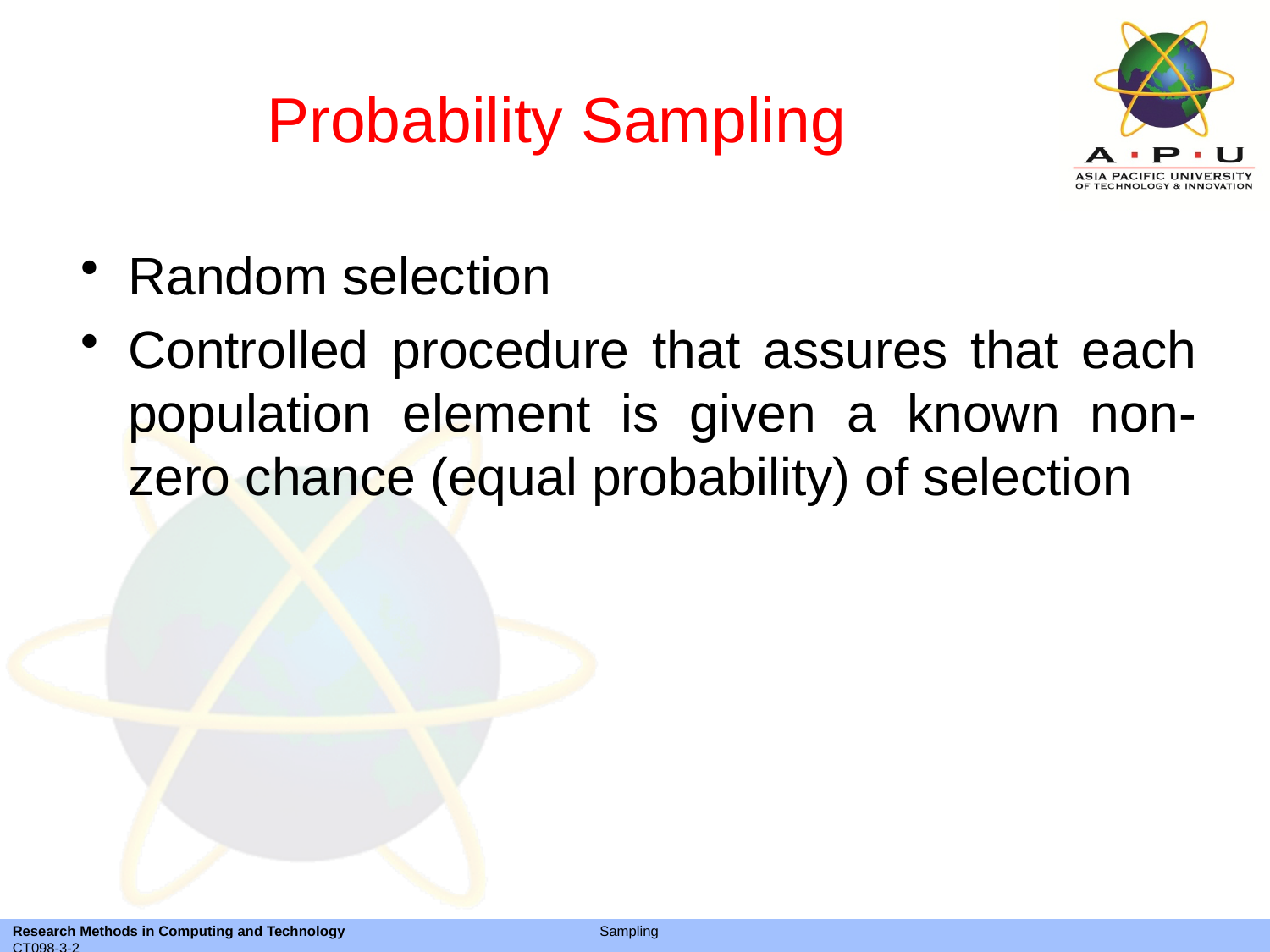

# Probability Sampling
Random selection
Controlled procedure that assures that each population element is given a known non-zero chance (equal probability) of selection